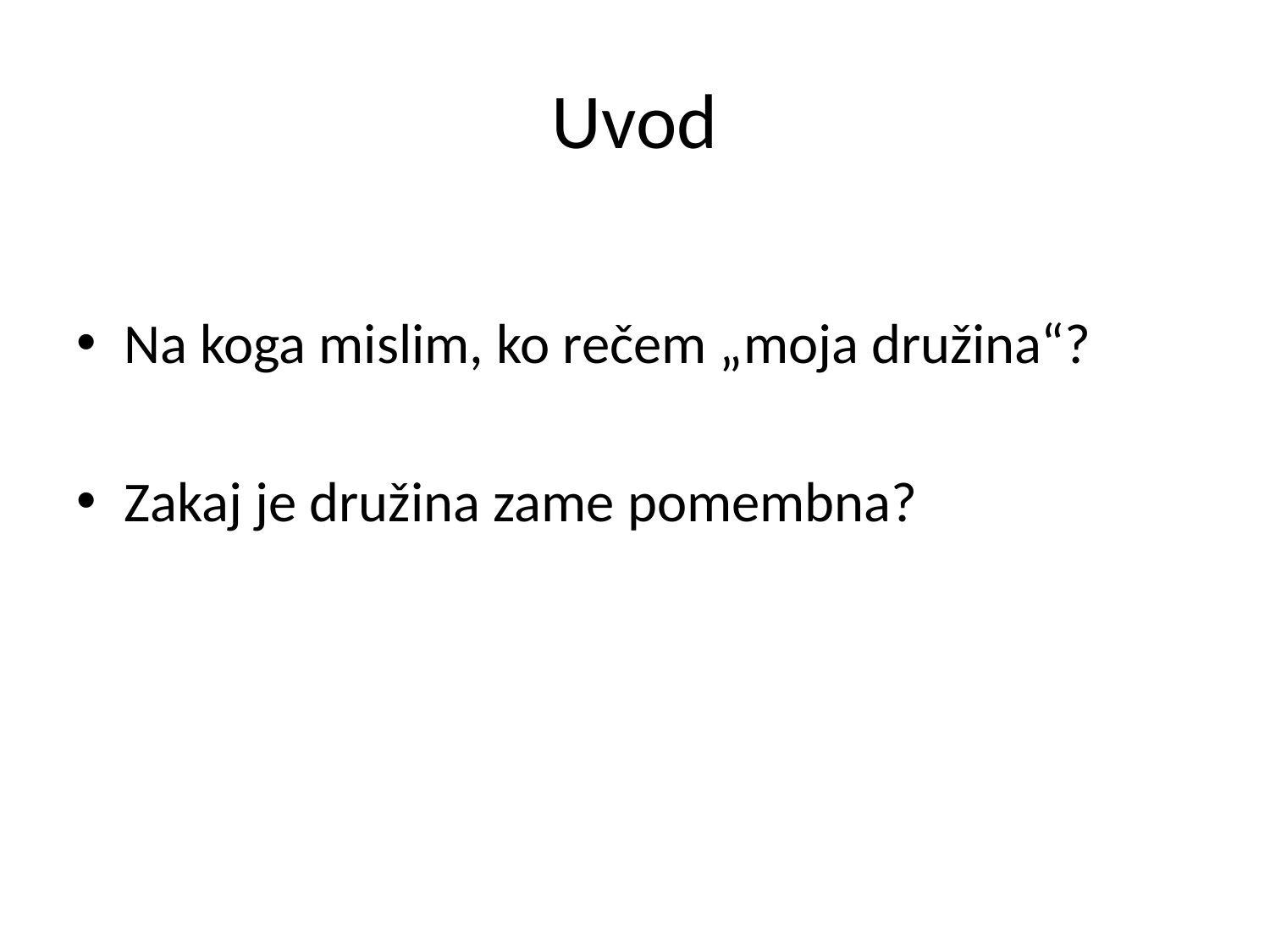

# Uvod

Na koga mislim, ko rečem „moja družina“?

Zakaj je družina zame pomembna?